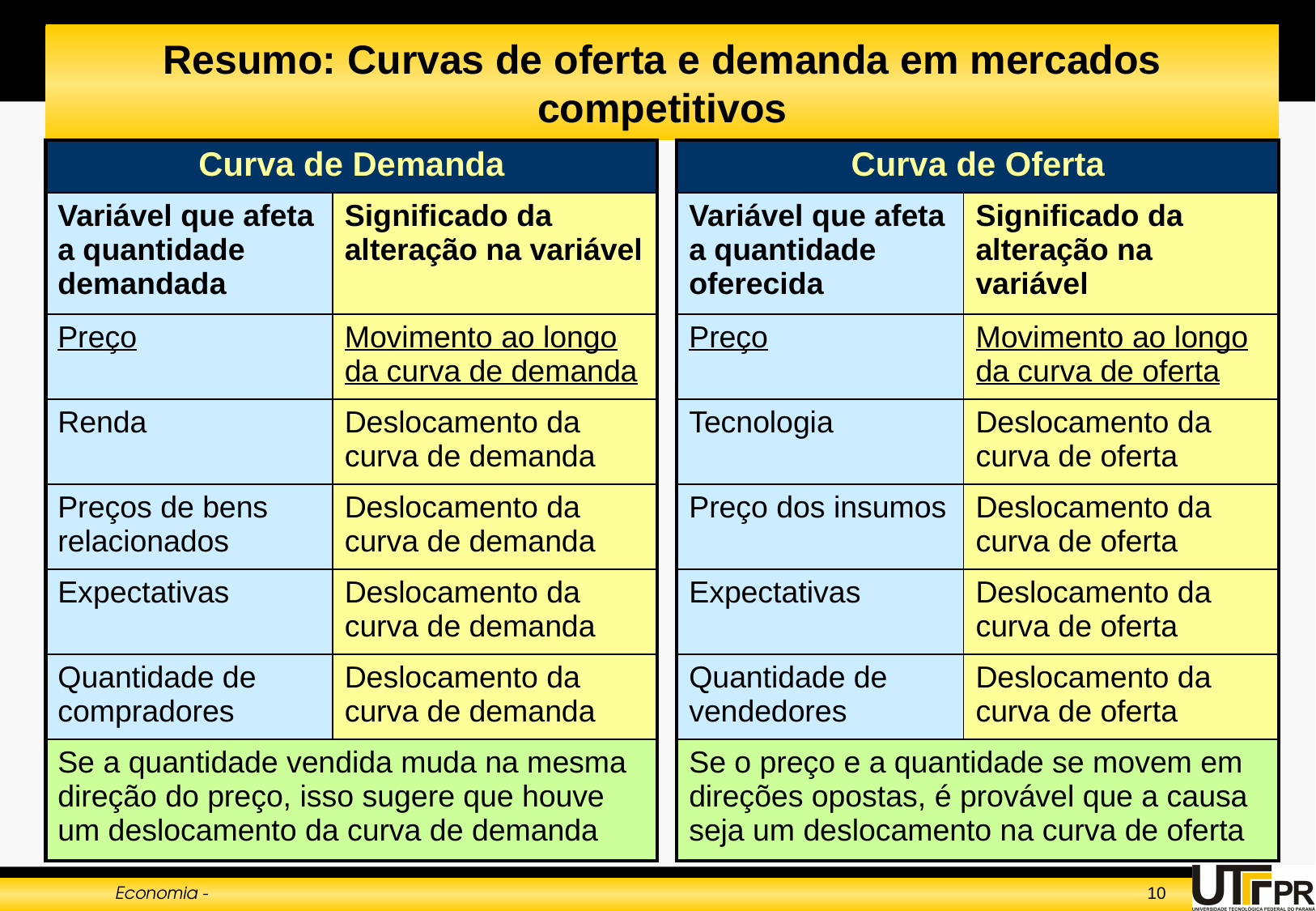

# Resumo: Curvas de oferta e demanda em mercados competitivos
| Curva de Demanda |  |
| --- | --- |
| Variável que afeta a quantidade demandada | Significado da alteração na variável |
| Preço | Movimento ao longo da curva de demanda |
| Renda | Deslocamento da curva de demanda |
| Preços de bens relacionados | Deslocamento da curva de demanda |
| Expectativas | Deslocamento da curva de demanda |
| Quantidade de compradores | Deslocamento da curva de demanda |
| Se a quantidade vendida muda na mesma direção do preço, isso sugere que houve um deslocamento da curva de demanda |  |
| Curva de Oferta |  |
| --- | --- |
| Variável que afeta a quantidade oferecida | Significado da alteração na variável |
| Preço | Movimento ao longo da curva de oferta |
| Tecnologia | Deslocamento da curva de oferta |
| Preço dos insumos | Deslocamento da curva de oferta |
| Expectativas | Deslocamento da curva de oferta |
| Quantidade de vendedores | Deslocamento da curva de oferta |
| Se o preço e a quantidade se movem em direções opostas, é provável que a causa seja um deslocamento na curva de oferta |  |
Economia -
10